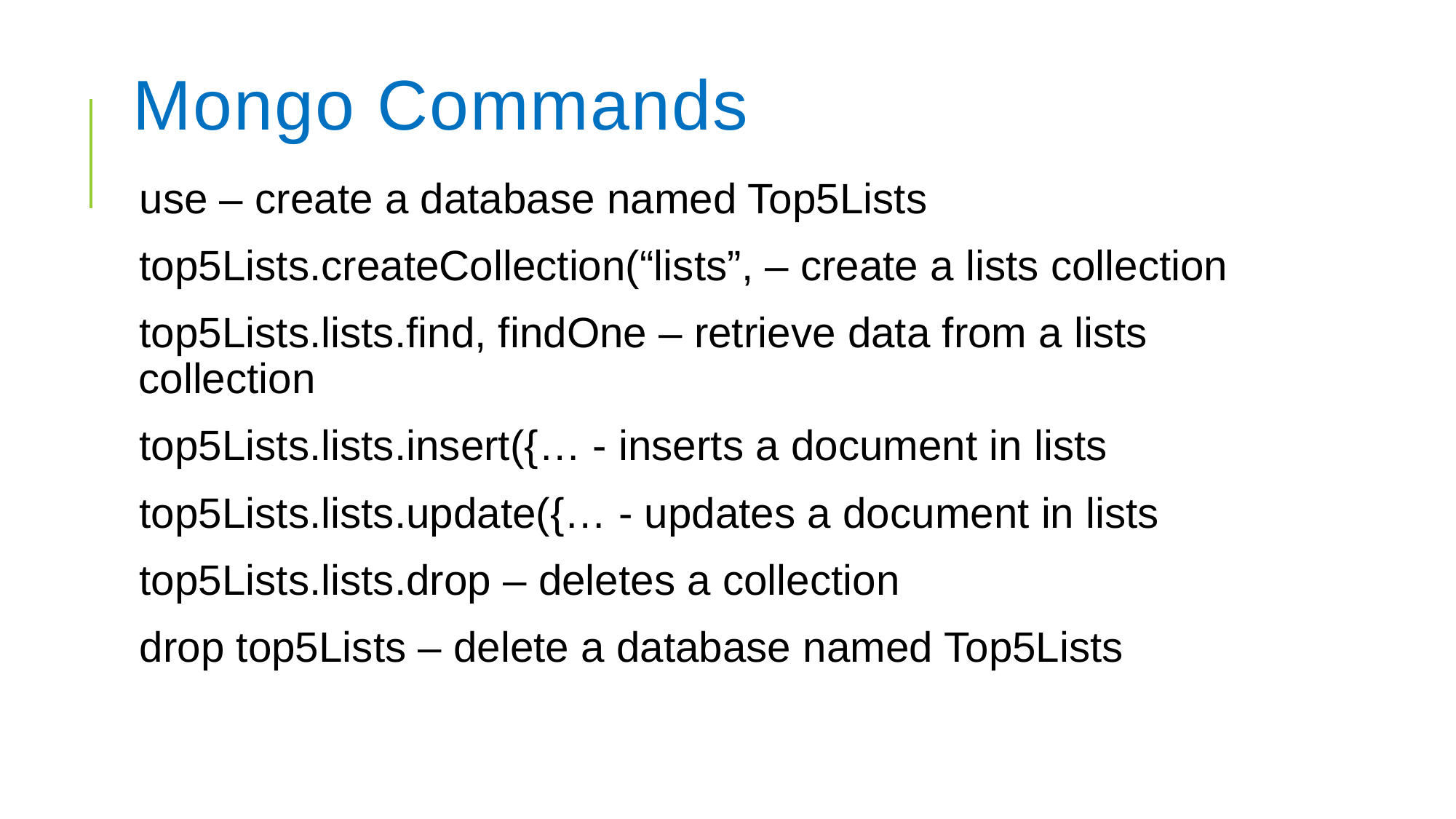

# Mongo Commands
use – create a database named Top5Lists
top5Lists.createCollection(“lists”, – create a lists collection
top5Lists.lists.find, findOne – retrieve data from a lists collection
top5Lists.lists.insert({… - inserts a document in lists
top5Lists.lists.update({… - updates a document in lists
top5Lists.lists.drop – deletes a collection
drop top5Lists – delete a database named Top5Lists